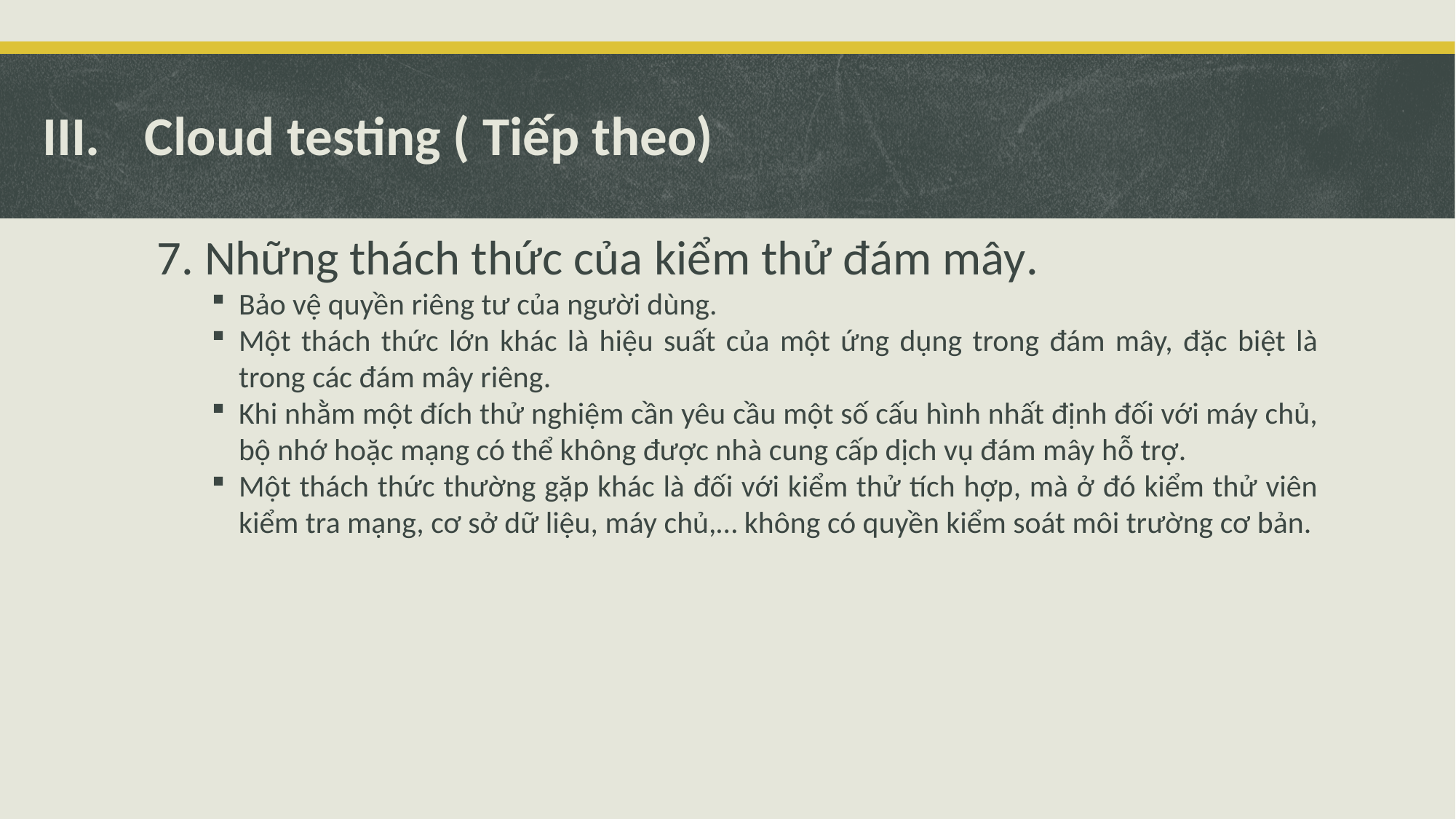

Cloud testing ( Tiếp theo)
7. Những thách thức của kiểm thử đám mây.
Bảo vệ quyền riêng tư của người dùng.
Một thách thức lớn khác là hiệu suất của một ứng dụng trong đám mây, đặc biệt là trong các đám mây riêng.
Khi nhằm một đích thử nghiệm cần yêu cầu một số cấu hình nhất định đối với máy chủ, bộ nhớ hoặc mạng có thể không được nhà cung cấp dịch vụ đám mây hỗ trợ.
Một thách thức thường gặp khác là đối với kiểm thử tích hợp, mà ở đó kiểm thử viên kiểm tra mạng, cơ sở dữ liệu, máy chủ,… không có quyền kiểm soát môi trường cơ bản.